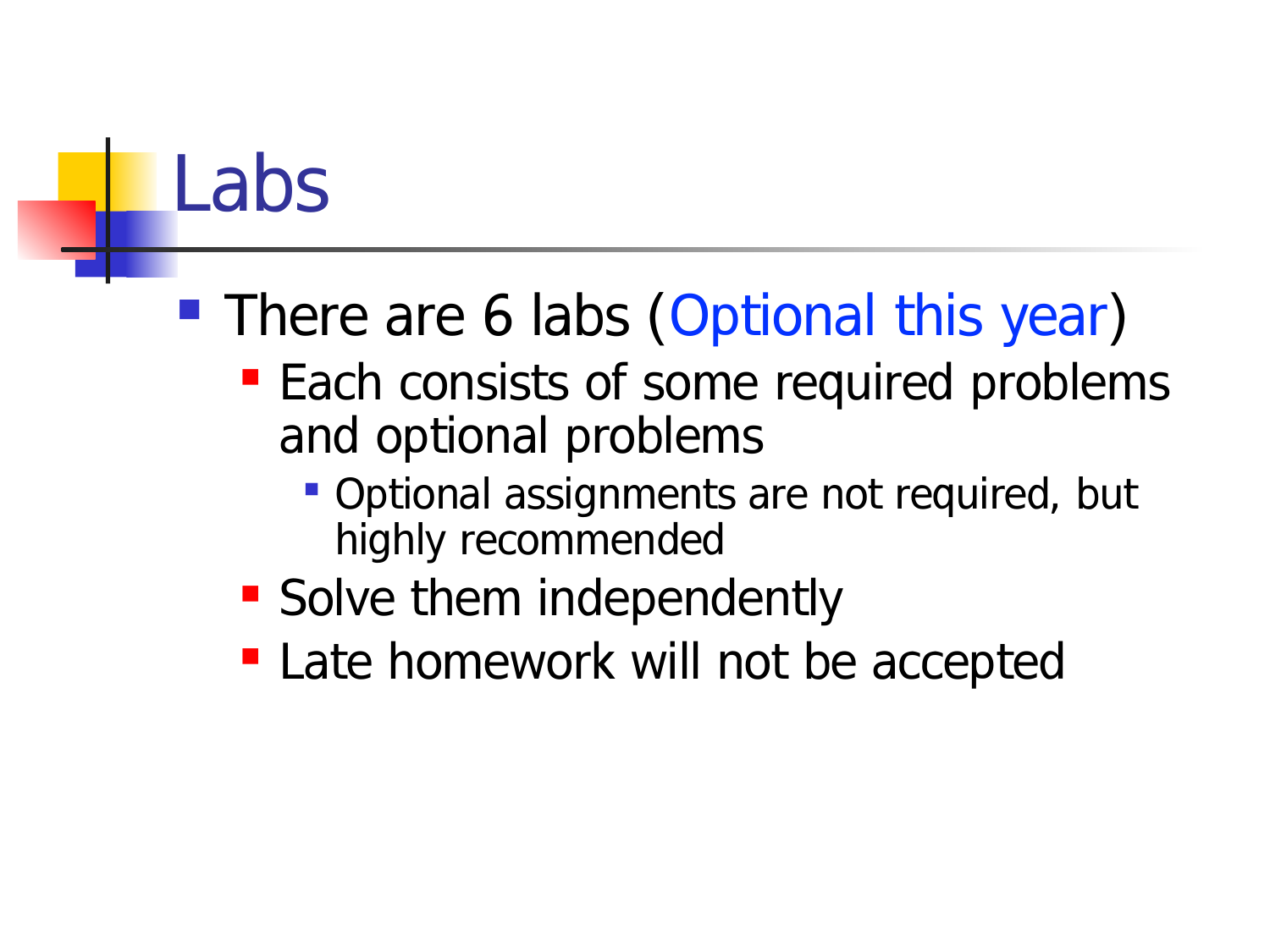

# Labs
There are 6 labs (Optional this year)
Each consists of some required problems and optional problems
Optional assignments are not required, but highly recommended
Solve them independently
Late homework will not be accepted